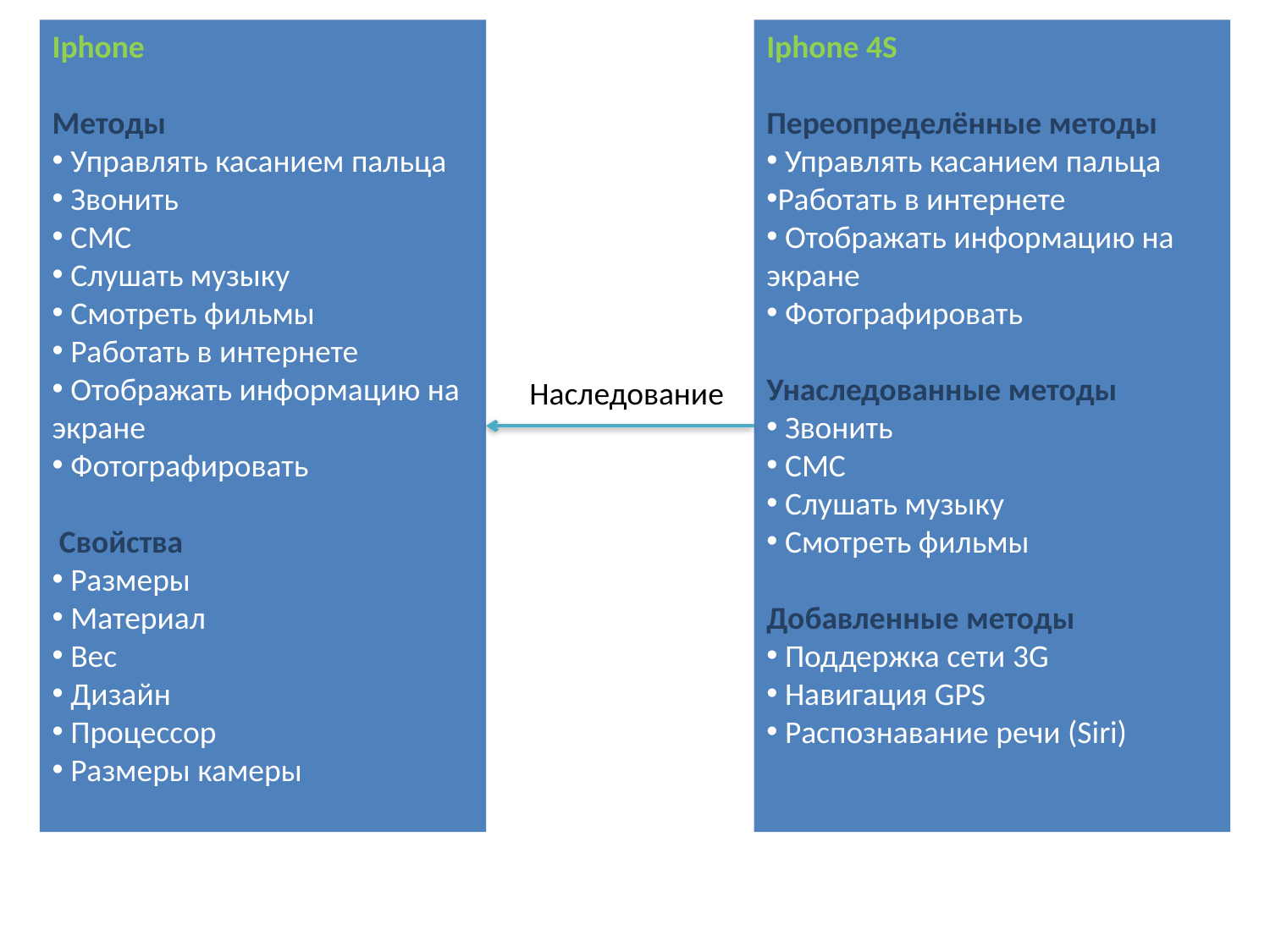

Iphone

Методы
 Управлять касанием пальца
 Звонить
 СМС
 Слушать музыку
 Смотреть фильмы
 Работать в интернете
 Отображать информацию на экране
 Фотографировать

 Свойства
 Размеры
 Материал
 Вес
 Дизайн
 Процессор
 Размеры камеры

Iphone 4S

Переопределённые методы
 Управлять касанием пальца
Работать в интернете
 Отображать информацию на экране
 Фотографировать

Унаследованные методы
 Звонить
 СМС
 Слушать музыку
 Смотреть фильмы

Добавленные методы
 Поддержка сети 3G
 Навигация GPS
 Распознавание речи (Siri)

Наследование